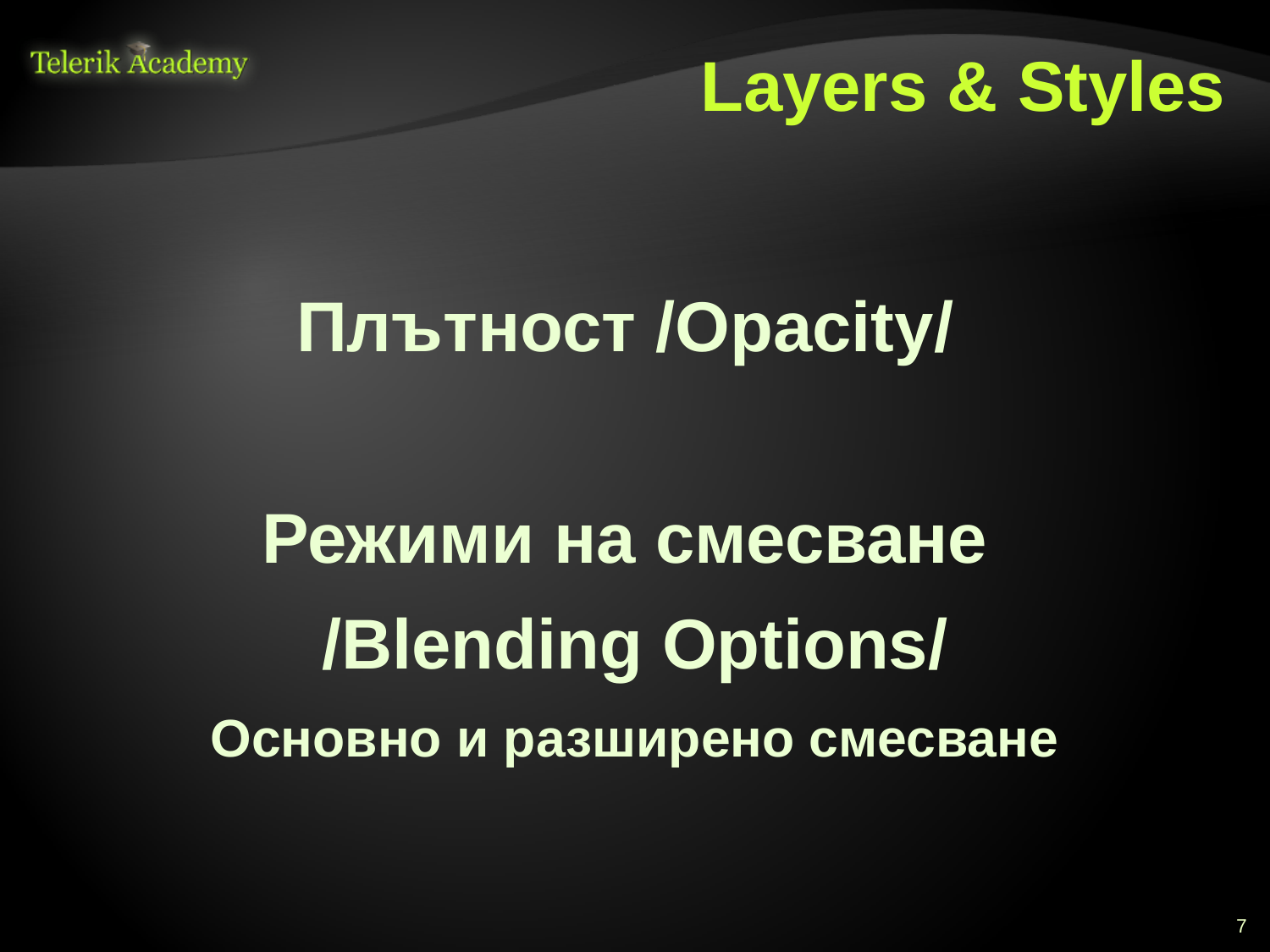

# Layers & Styles
Плътност /Opacity/

Режими на смесване
/Blending Options/
Основно и разширено смесване
7